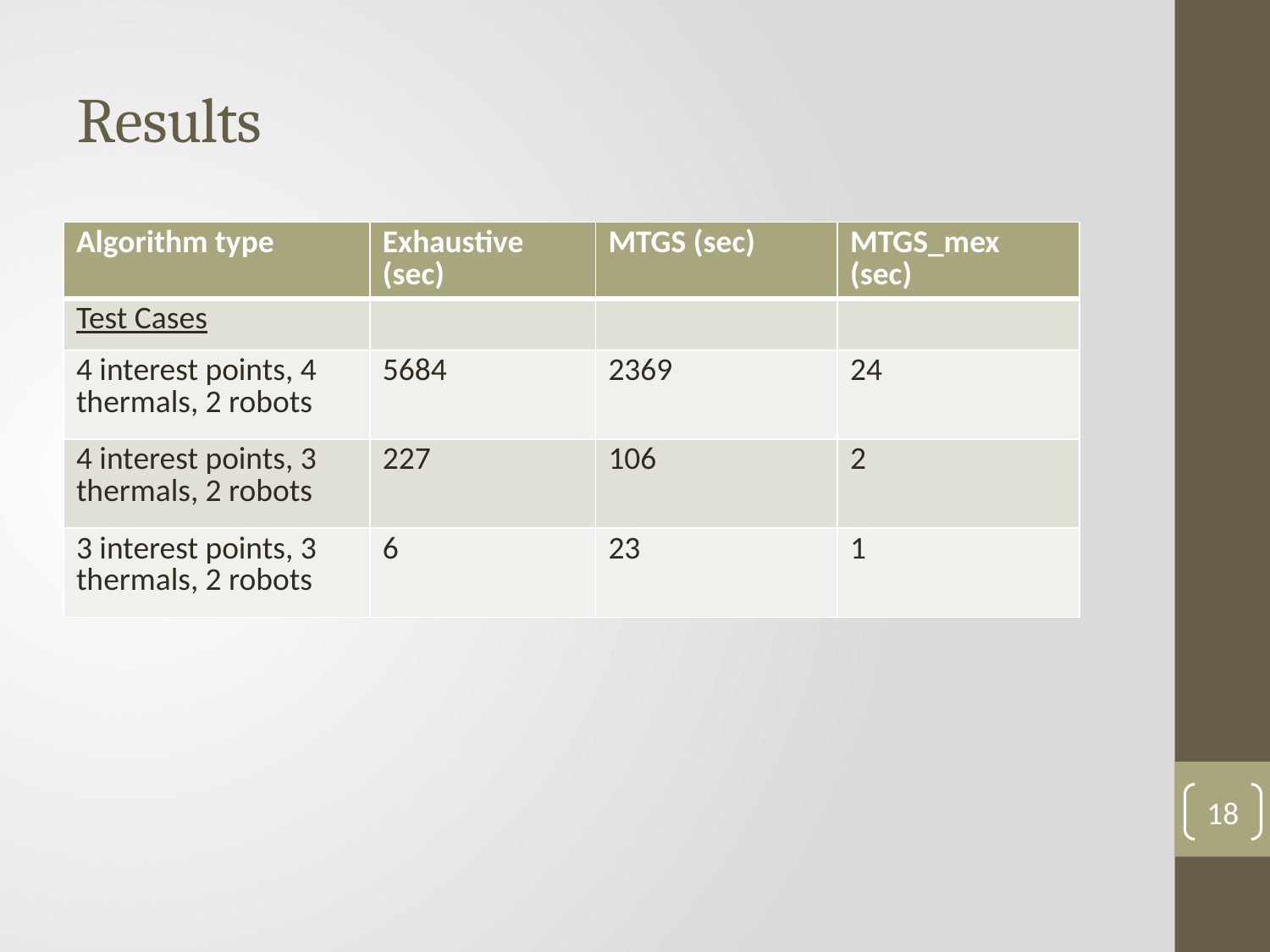

# Results
| Algorithm type | Exhaustive (sec) | MTGS (sec) | MTGS\_mex (sec) |
| --- | --- | --- | --- |
| Test Cases |  |  |  |
| 4 interest points, 4 thermals, 2 robots | 5684 | 2369 | 24 |
| 4 interest points, 3 thermals, 2 robots | 227 | 106 | 2 |
| 3 interest points, 3 thermals, 2 robots | 6 | 23 | 1 |
18